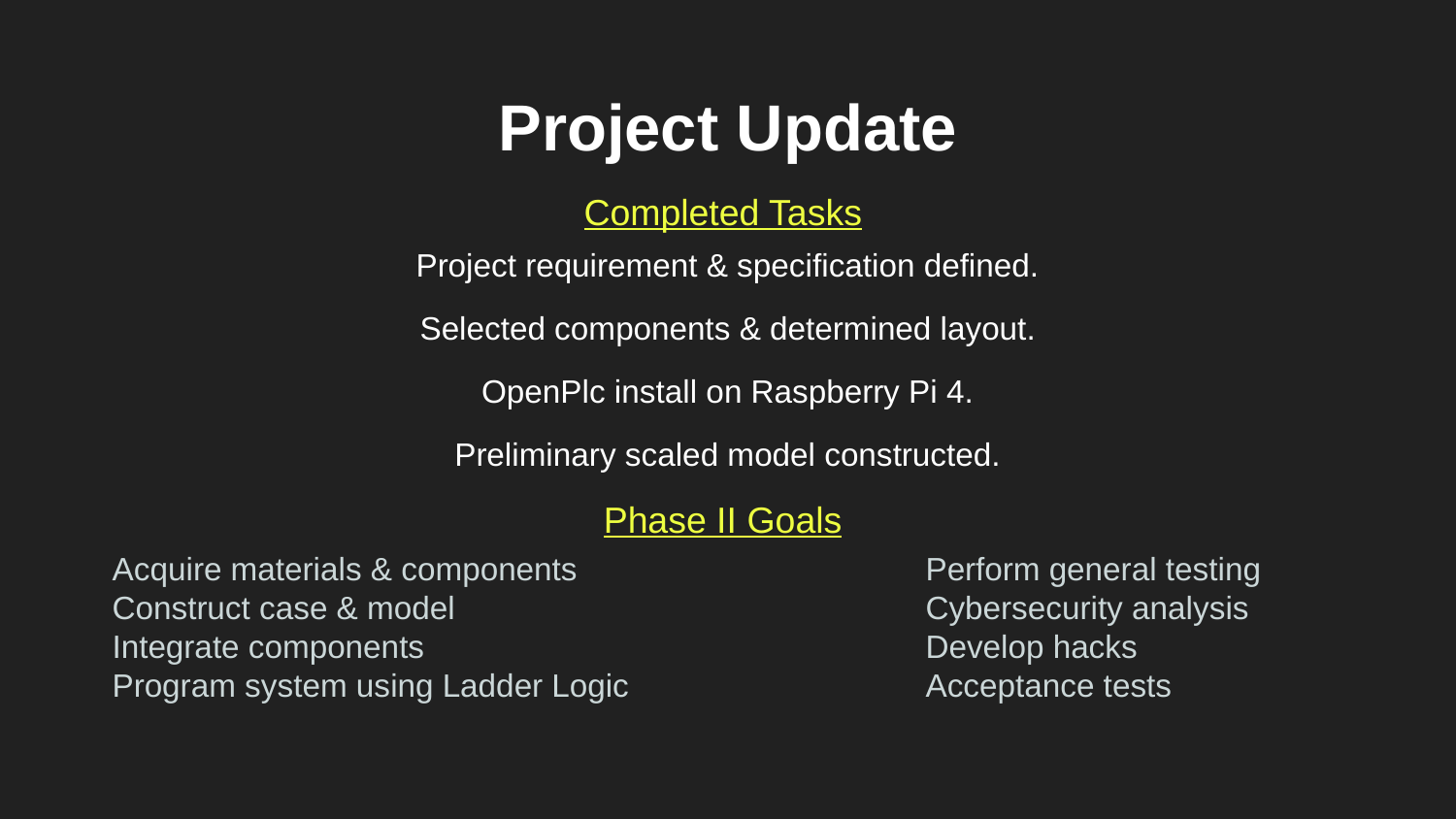

# Project Update
Completed Tasks
Project requirement & specification defined.
Selected components & determined layout.
OpenPlc install on Raspberry Pi 4.
Preliminary scaled model constructed.
Phase II Goals
Acquire materials & components
Construct case & model
Integrate components
Program system using Ladder Logic
Perform general testing
Cybersecurity analysis
Develop hacks
Acceptance tests